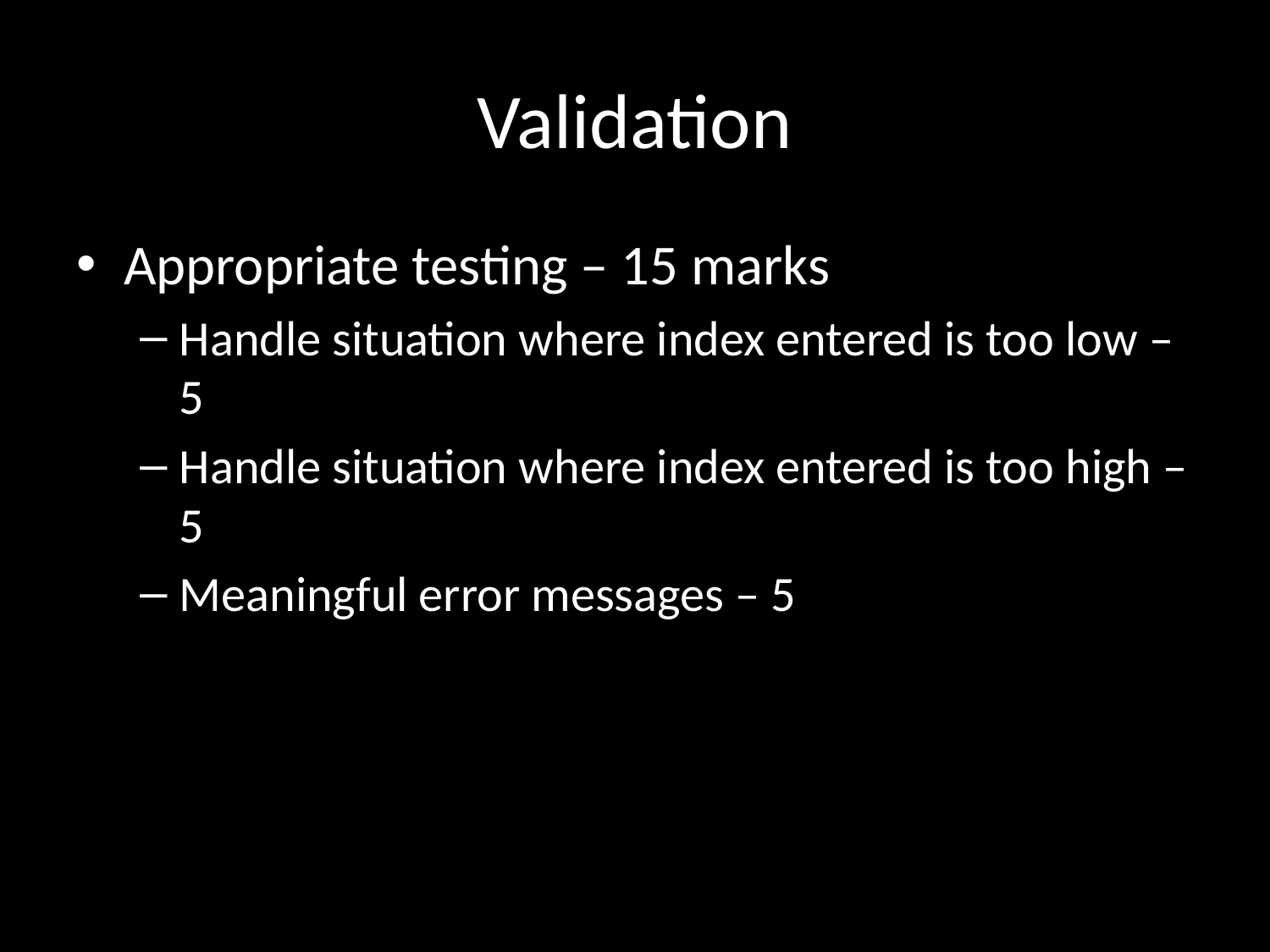

# Validation
Appropriate testing – 15 marks
Handle situation where index entered is too low – 5
Handle situation where index entered is too high – 5
Meaningful error messages – 5